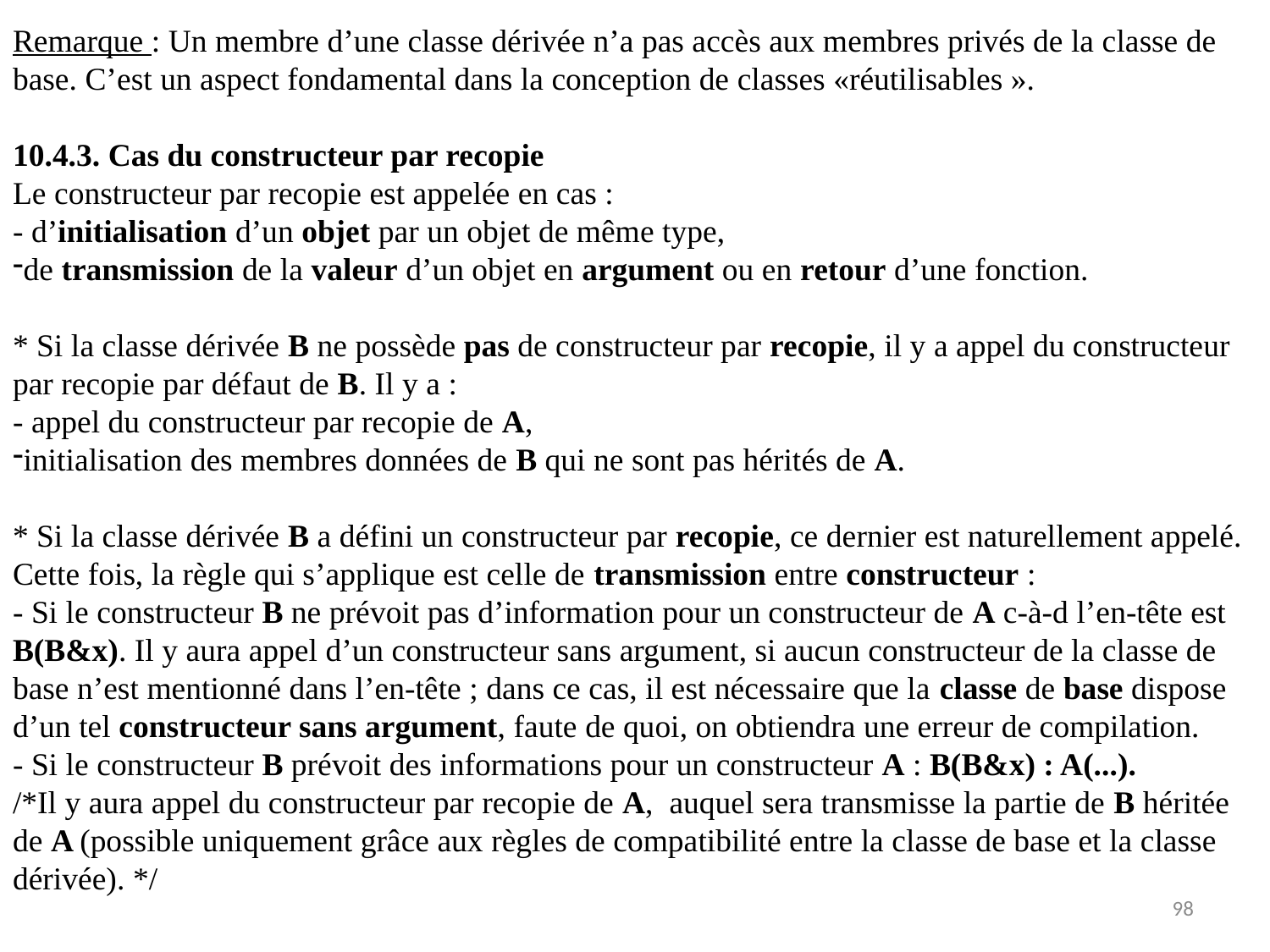

Remarque : Un membre d’une classe dérivée n’a pas accès aux membres privés de la classe de base. C’est un aspect fondamental dans la conception de classes «réutilisables ».

10.4.3. Cas du constructeur par recopie
Le constructeur par recopie est appelée en cas :
- d’initialisation d’un objet par un objet de même type,
de transmission de la valeur d’un objet en argument ou en retour d’une fonction.

* Si la classe dérivée B ne possède pas de constructeur par recopie, il y a appel du constructeur par recopie par défaut de B. Il y a :
- appel du constructeur par recopie de A,
initialisation des membres données de B qui ne sont pas hérités de A.

* Si la classe dérivée B a défini un constructeur par recopie, ce dernier est naturellement appelé. Cette fois, la règle qui s’applique est celle de transmission entre constructeur :
- Si le constructeur B ne prévoit pas d’information pour un constructeur de A c-à-d l’en-tête est B(B&x). Il y aura appel d’un constructeur sans argument, si aucun constructeur de la classe de base n’est mentionné dans l’en-tête ; dans ce cas, il est nécessaire que la classe de base dispose d’un tel constructeur sans argument, faute de quoi, on obtiendra une erreur de compilation.
- Si le constructeur B prévoit des informations pour un constructeur A : B(B&x) : A(...).
/*Il y aura appel du constructeur par recopie de A,  auquel sera transmisse la partie de B héritée de A (possible uniquement grâce aux règles de compatibilité entre la classe de base et la classe dérivée). */
98